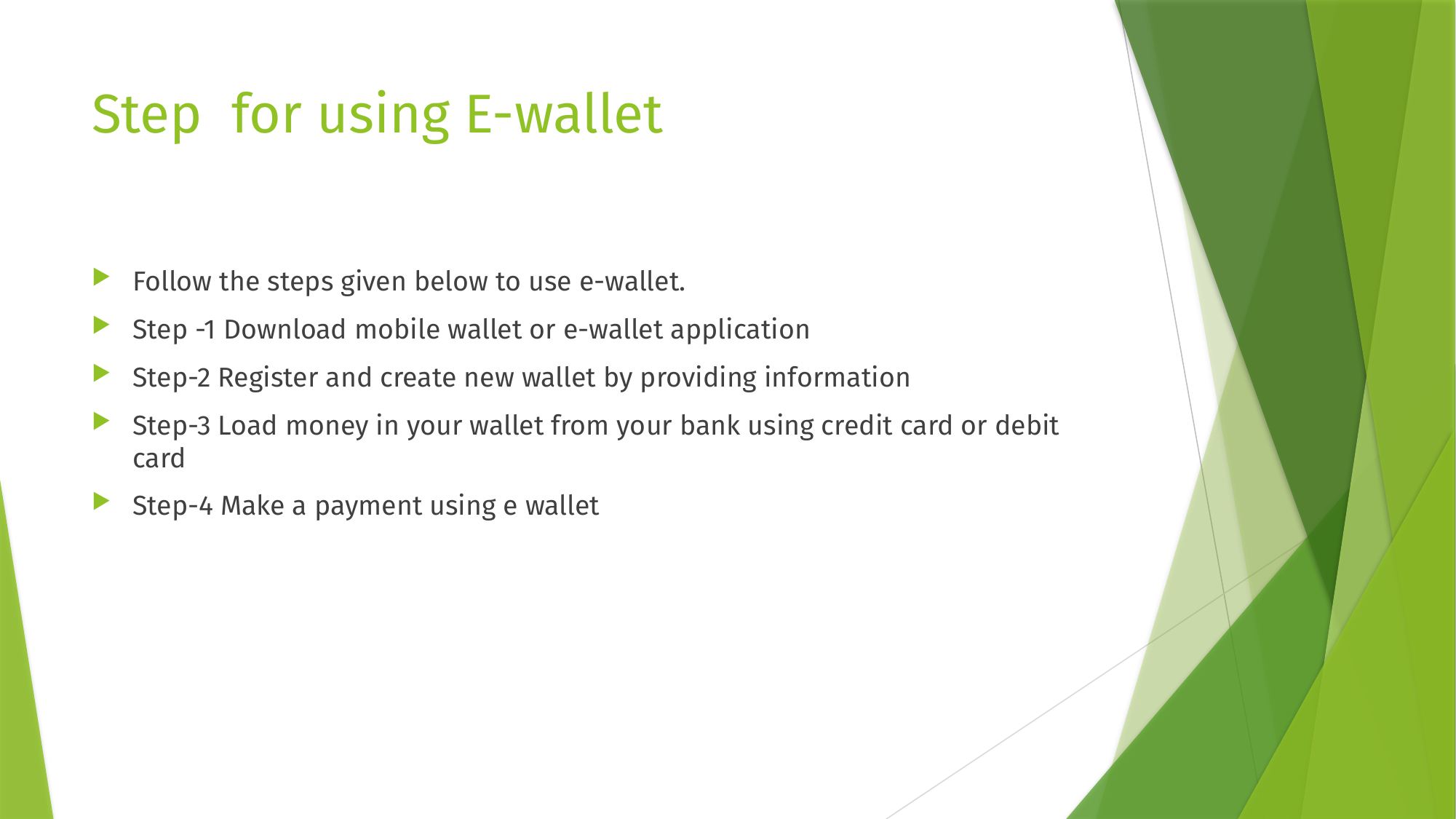

# Step  for using E-wallet
Follow the steps given below to use e-wallet.
Step -1 Download mobile wallet or e-wallet application
Step-2 Register and create new wallet by providing information
Step-3 Load money in your wallet from your bank using credit card or debit card
Step-4 Make a payment using e wallet